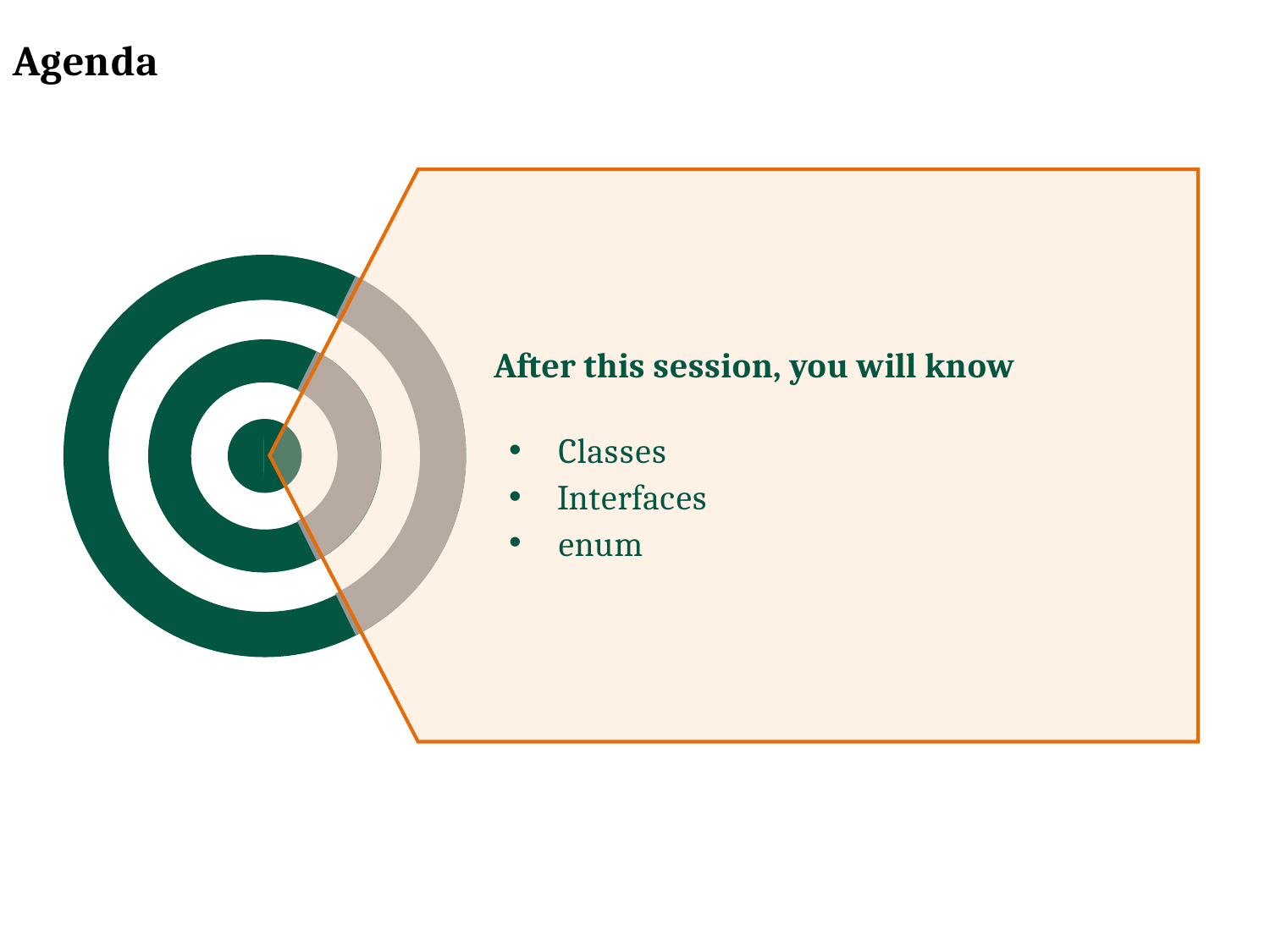

Agenda
After this session, you will know

Classes
Interfaces
enum